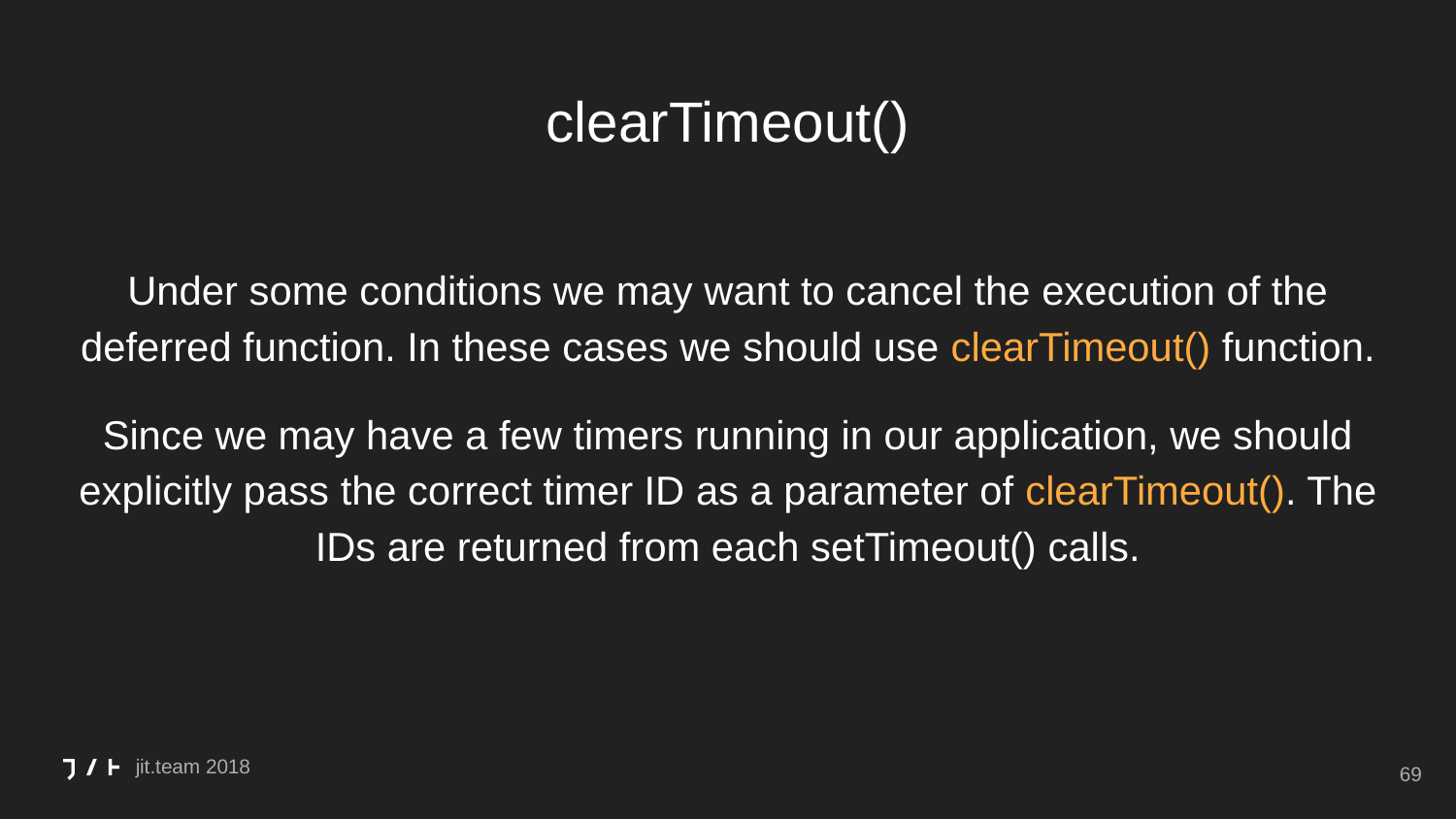

# clearTimeout()
Under some conditions we may want to cancel the execution of the deferred function. In these cases we should use clearTimeout() function.
Since we may have a few timers running in our application, we should explicitly pass the correct timer ID as a parameter of clearTimeout(). The IDs are returned from each setTimeout() calls.
69